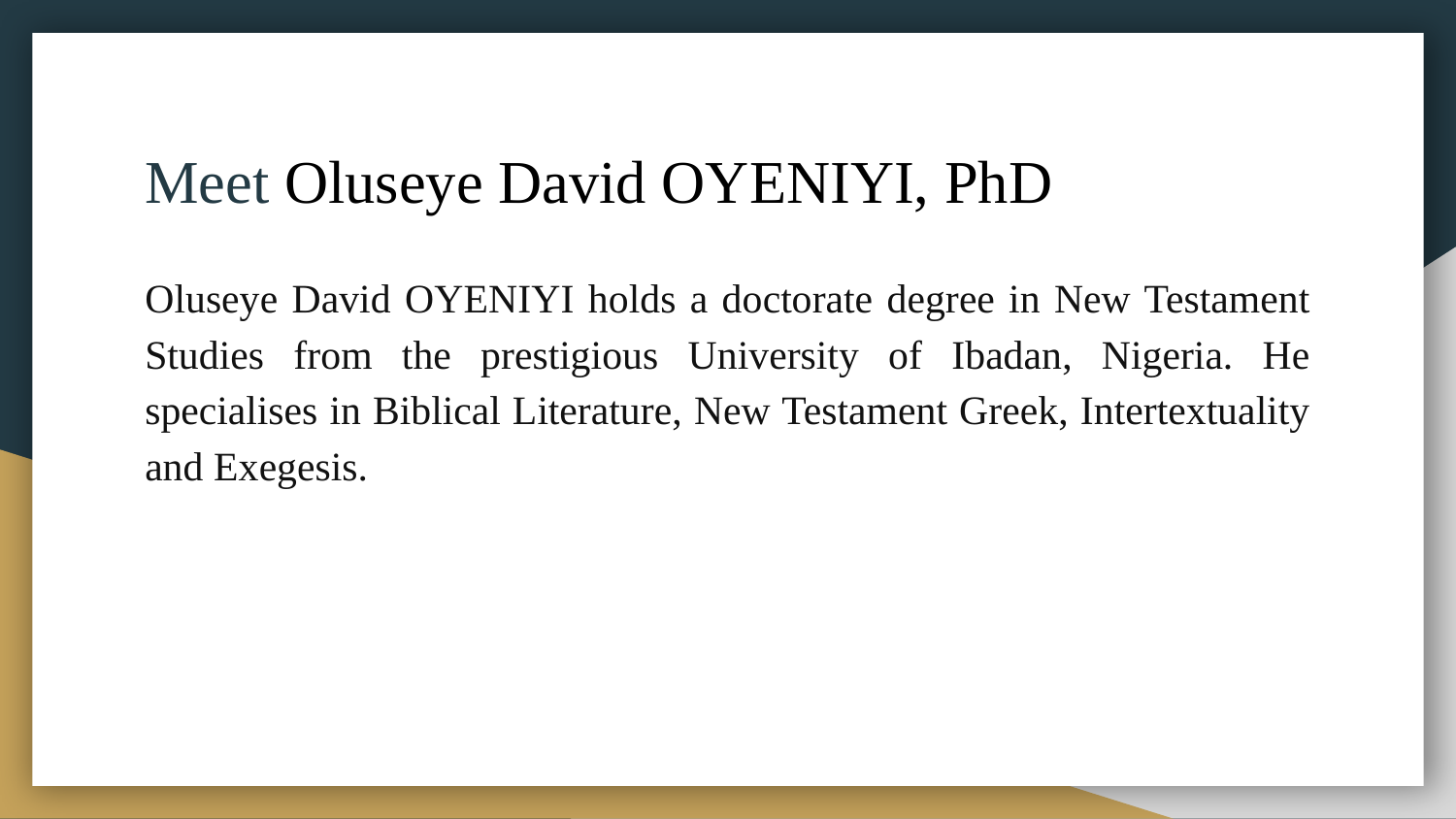

# Meet Oluseye David OYENIYI, PhD
Oluseye David OYENIYI holds a doctorate degree in New Testament Studies from the prestigious University of Ibadan, Nigeria. He specialises in Biblical Literature, New Testament Greek, Intertextuality and Exegesis.